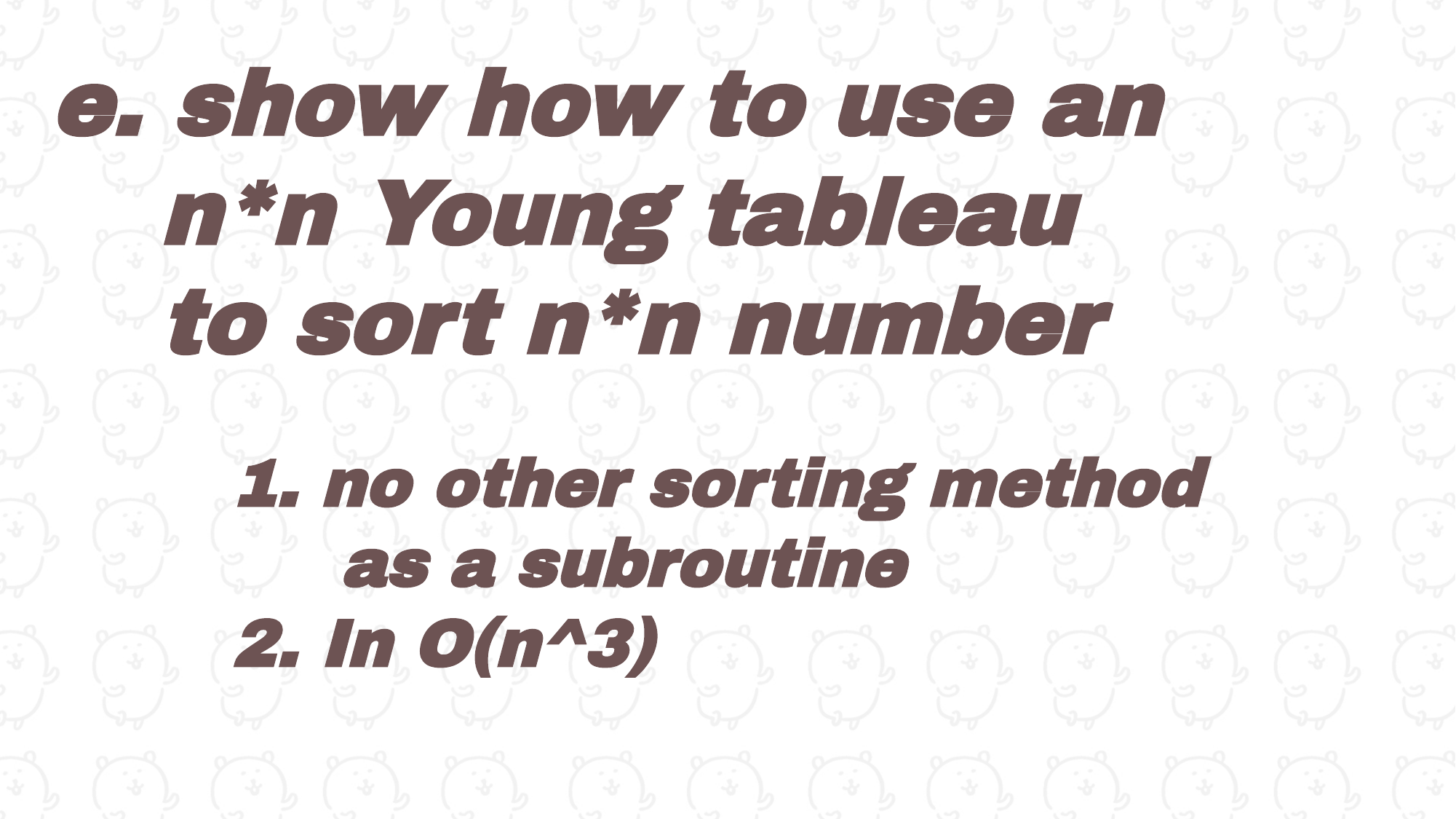

e. show how to use an
	n*n Young tableau
	to sort n*n number
no other sorting method
	as a subroutine
2. In O(n^3)